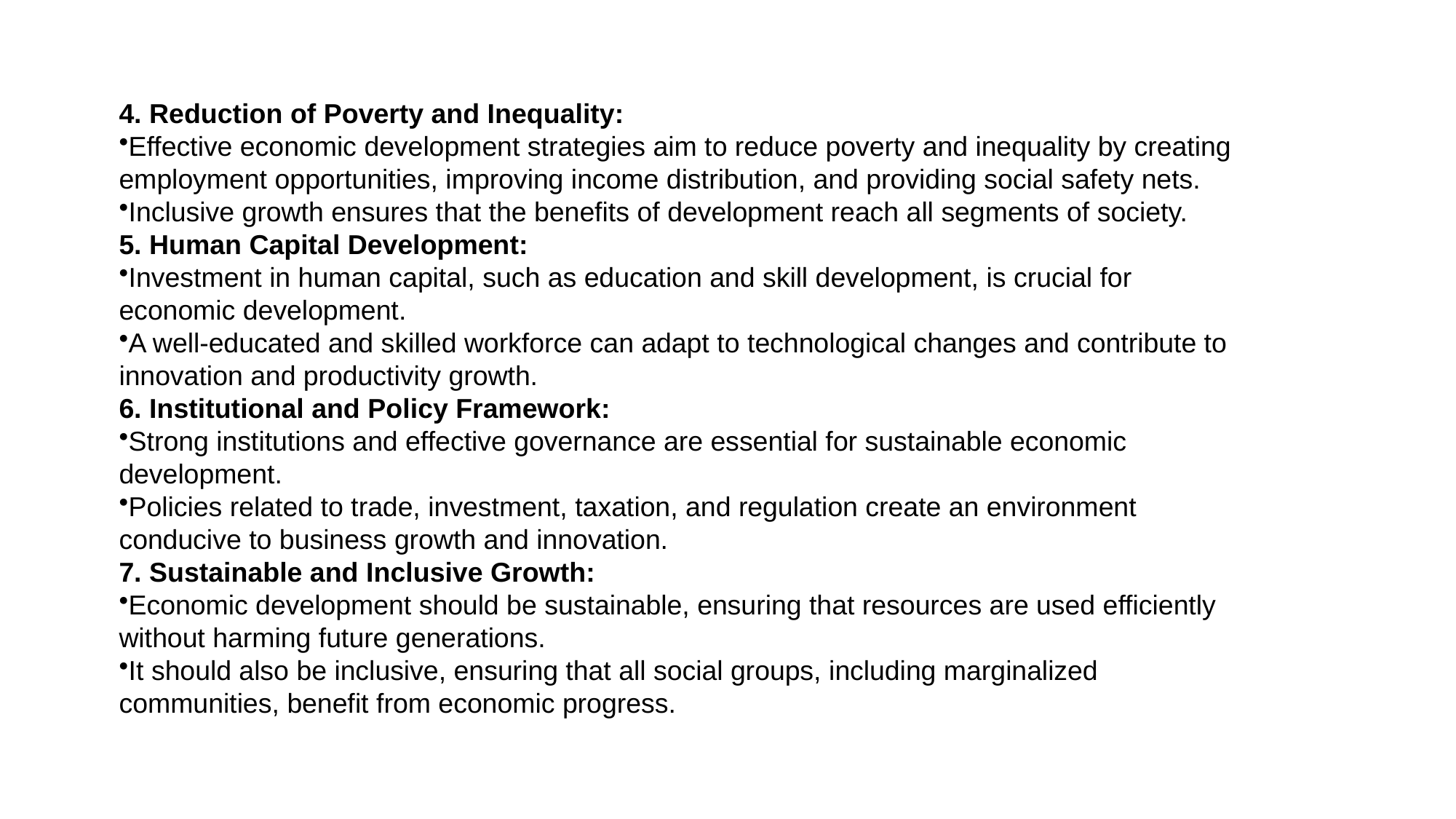

4. Reduction of Poverty and Inequality:
Effective economic development strategies aim to reduce poverty and inequality by creating employment opportunities, improving income distribution, and providing social safety nets.
Inclusive growth ensures that the benefits of development reach all segments of society.
5. Human Capital Development:
Investment in human capital, such as education and skill development, is crucial for economic development.
A well-educated and skilled workforce can adapt to technological changes and contribute to innovation and productivity growth.
6. Institutional and Policy Framework:
Strong institutions and effective governance are essential for sustainable economic development.
Policies related to trade, investment, taxation, and regulation create an environment conducive to business growth and innovation.
7. Sustainable and Inclusive Growth:
Economic development should be sustainable, ensuring that resources are used efficiently without harming future generations.
It should also be inclusive, ensuring that all social groups, including marginalized communities, benefit from economic progress.